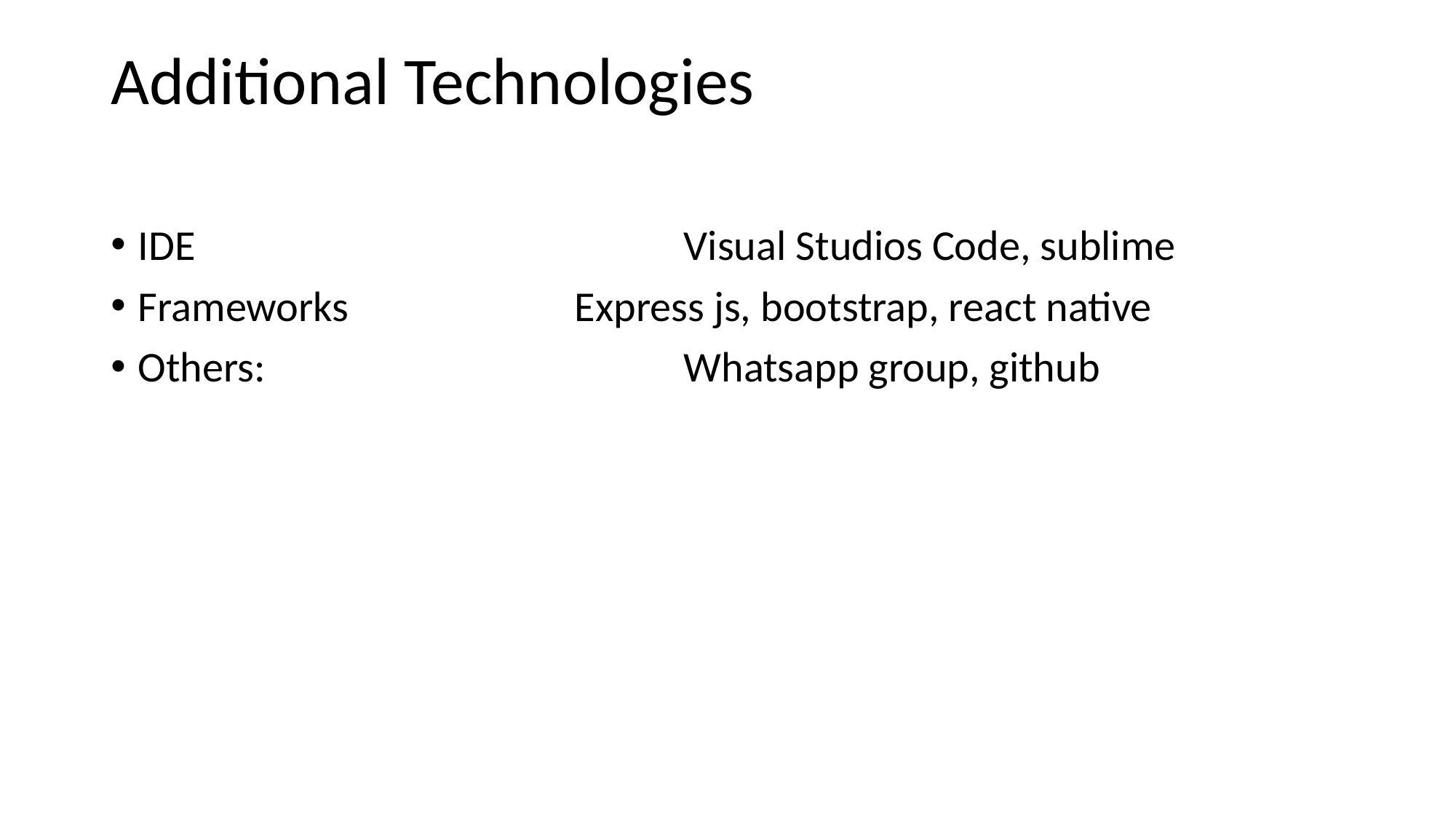

# Additional Technologies
IDE					Visual Studios Code, sublime
Frameworks			Express js, bootstrap, react native
Others: 				Whatsapp group, github